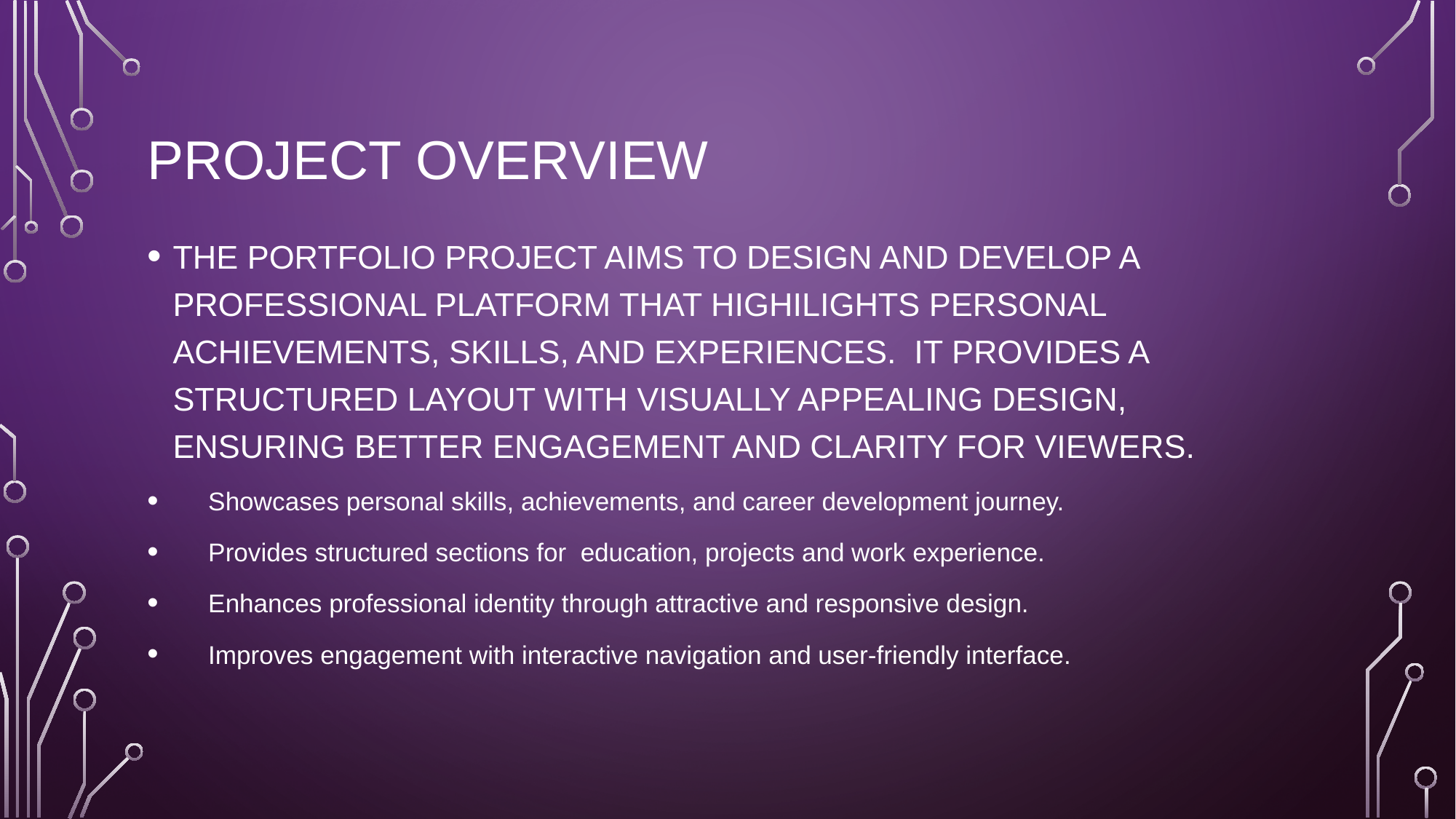

# PROJECT OVERVIEW
THE PORTFOLIO PROJECT AIMS TO DESIGN AND DEVELOP A PROFESSIONAL PLATFORM THAT HIGHILIGHTS PERSONAL ACHIEVEMENTS, SKILLS, AND EXPERIENCES.  IT PROVIDES A STRUCTURED LAYOUT WITH VISUALLY APPEALING DESIGN, ENSURING BETTER ENGAGEMENT AND CLARITY FOR VIEWERS.
     Showcases personal skills, achievements, and career development journey.
     Provides structured sections for  education, projects and work experience.
     Enhances professional identity through attractive and responsive design.
     Improves engagement with interactive navigation and user-friendly interface.